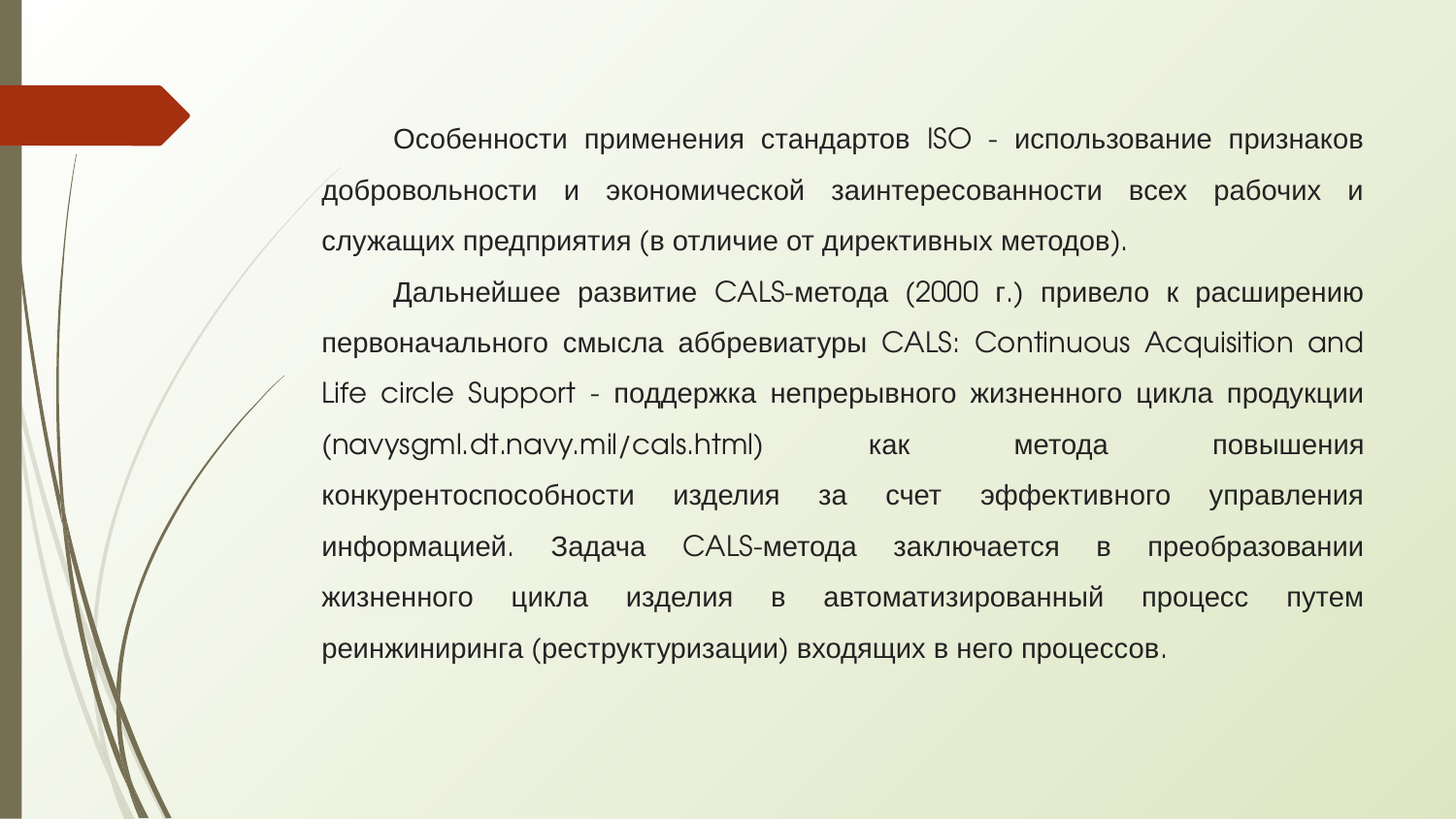

Особенности применения стандартов ISO - использование признаков добровольности и экономической заинтересованности всех рабочих и служащих предприятия (в отличие от директивных методов).
Дальнейшее развитие CALS-метода (2000 г.) привело к расширению первоначального смысла аббревиатуры CALS: Continuous Acquisition and Life circle Support - поддержка непрерывного жизненного цикла продукции (navysgml.dt.navy.mil/cals.html) как метода повышения конкурентоспособности изделия за счет эффективного управления информацией. Задача CALS-метода заключается в преобразовании жизненного цикла изделия в автоматизированный процесс путем реинжиниринга (реструктуризации) входящих в него процессов.